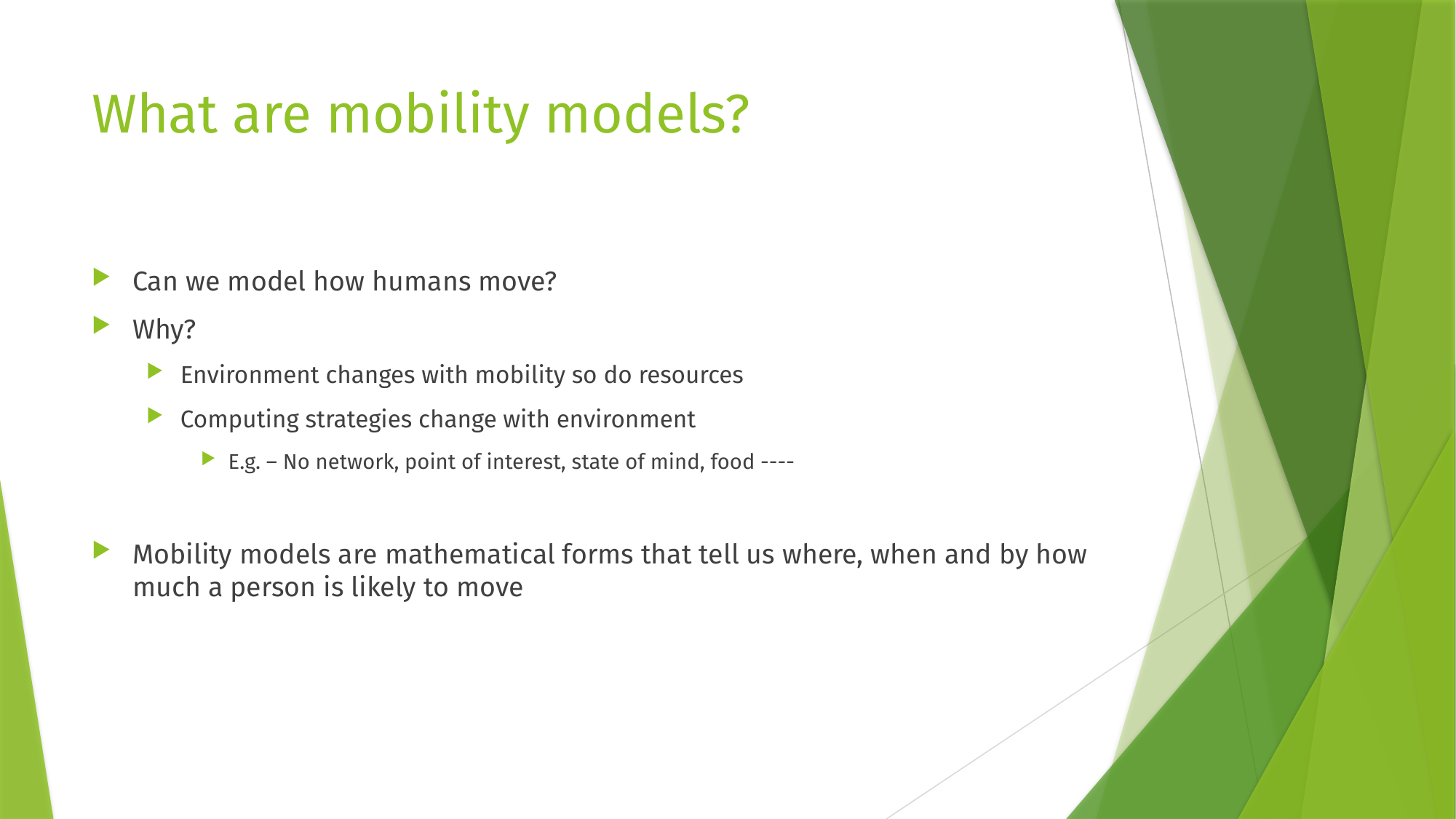

# What are mobility models?
Can we model how humans move?
Why?
Environment changes with mobility so do resources
Computing strategies change with environment
E.g. – No network, point of interest, state of mind, food ----

Mobility models are mathematical forms that tell us where, when and by how much a person is likely to move